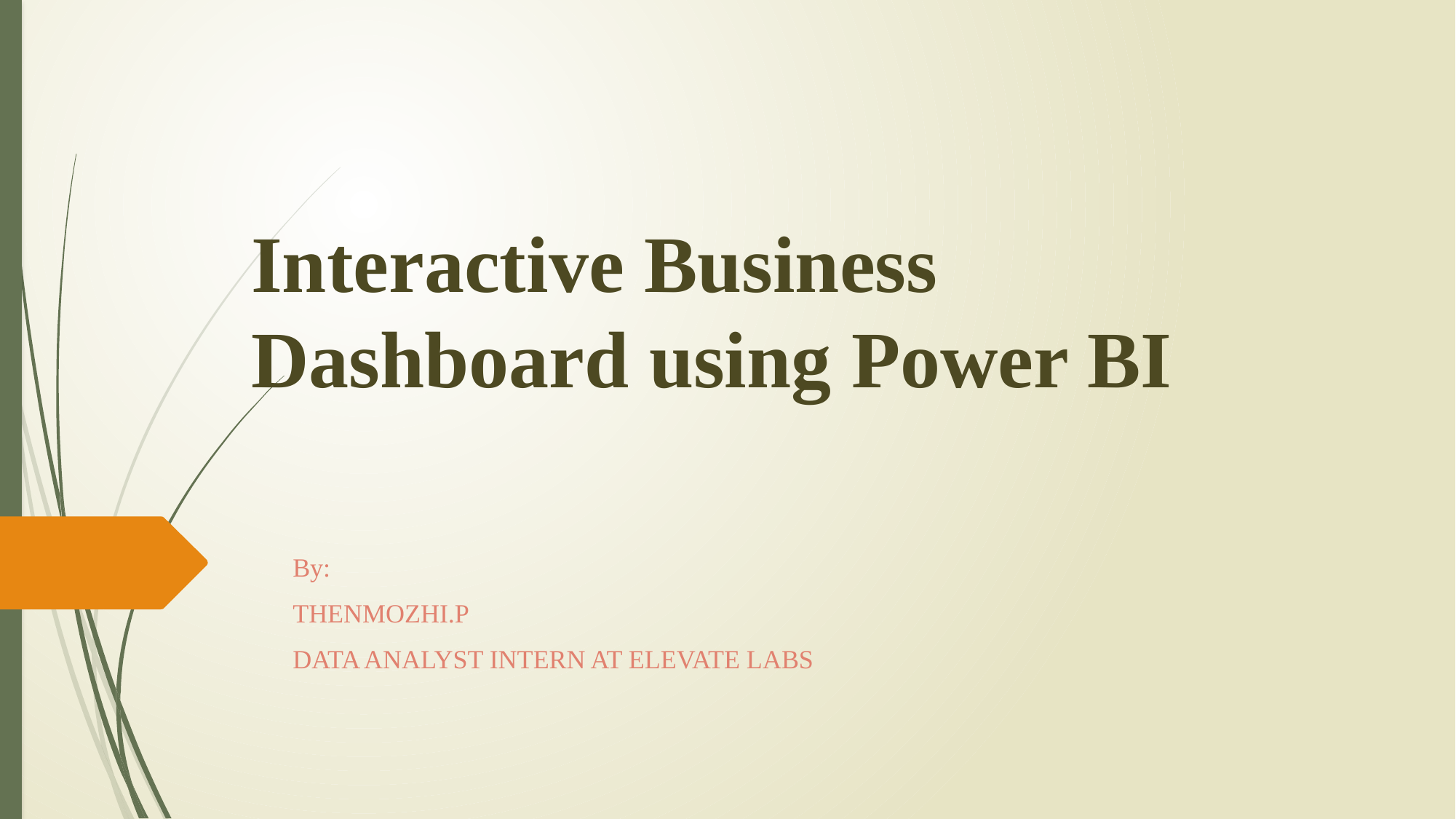

# Interactive Business Dashboard using Power BI
By:
THENMOZHI.P
DATA ANALYST INTERN AT ELEVATE LABS